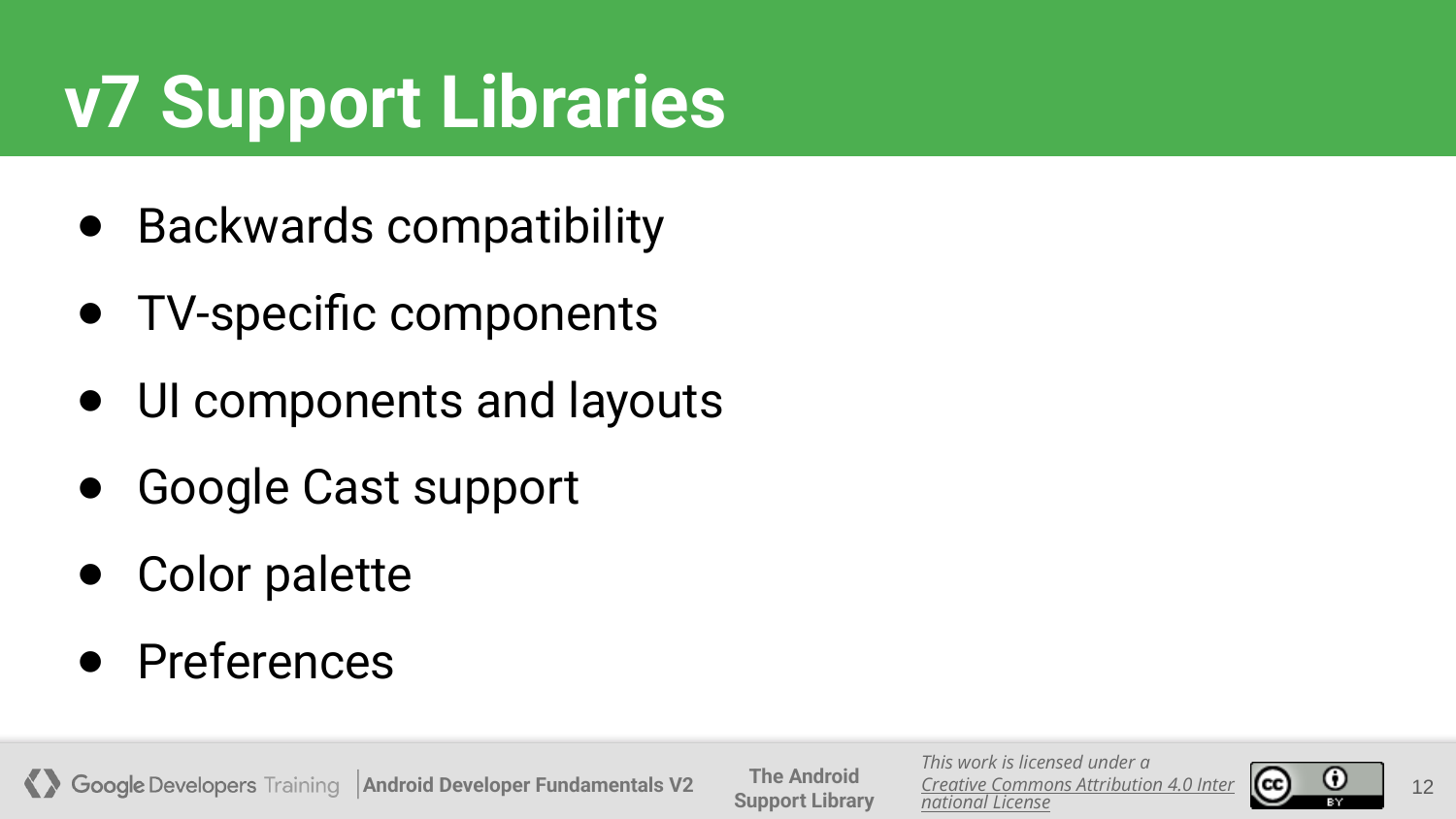

# v7 Support Libraries
Backwards compatibility
TV-specific components
UI components and layouts
Google Cast support
Color palette
Preferences
12